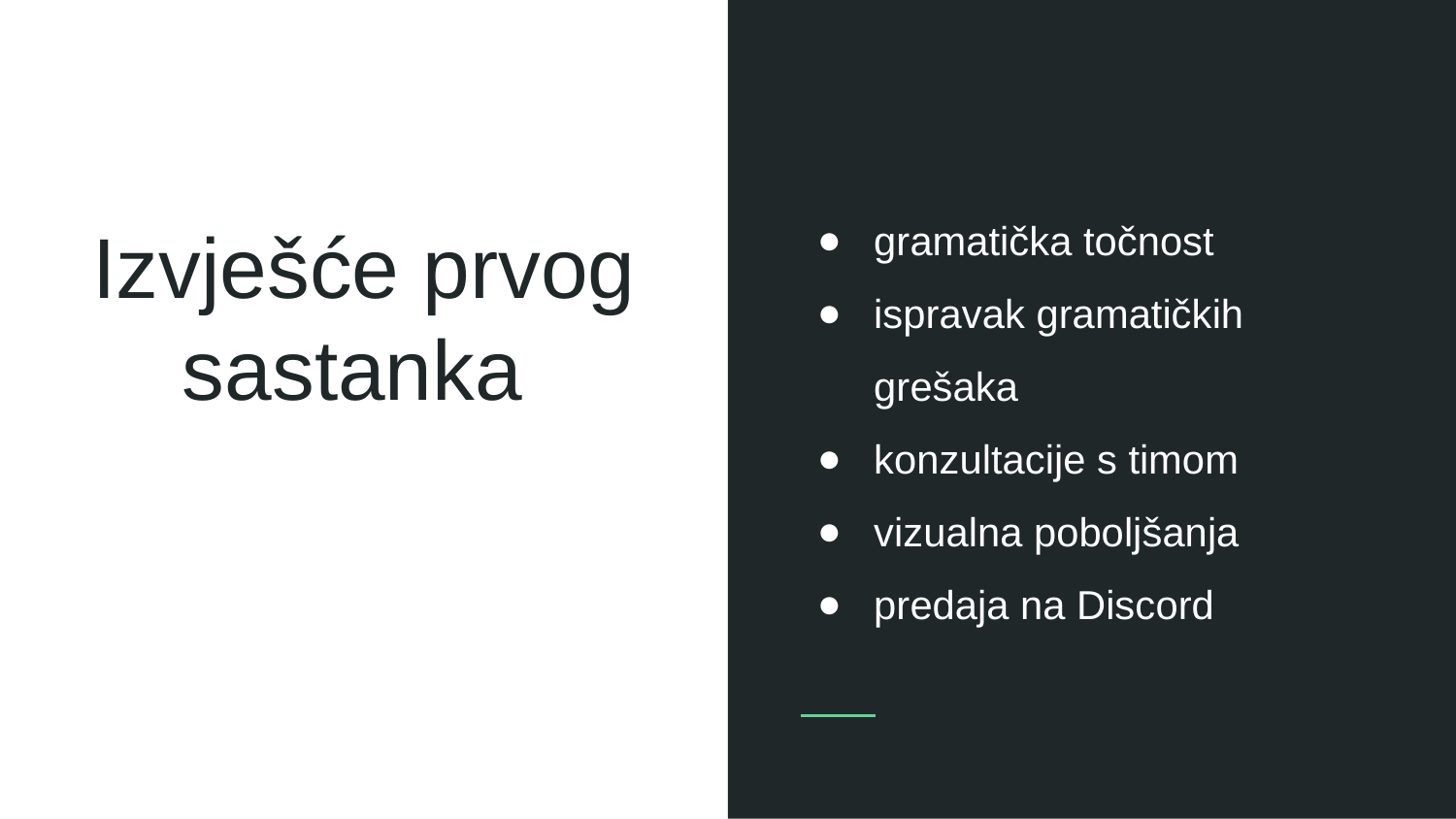

gramatička točnost
ispravak gramatičkih grešaka
konzultacije s timom
vizualna poboljšanja
predaja na Discord
# Izvješće prvog sastanka